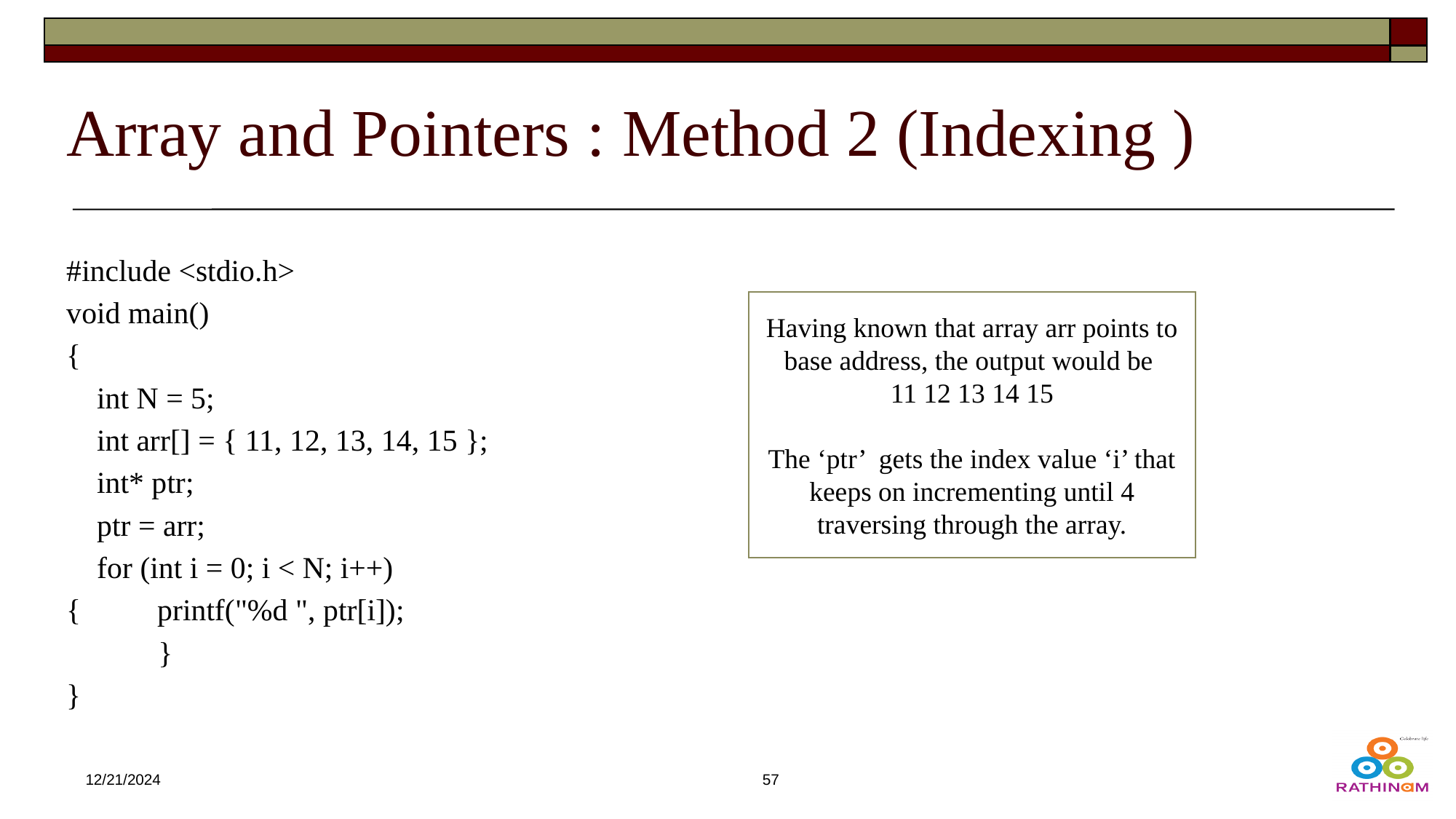

# Array and Pointers : Method 2 (Indexing )
#include <stdio.h>
void main()
{
    int N = 5;
    int arr[] = { 11, 12, 13, 14, 15 };
    int* ptr;
    ptr = arr;
    for (int i = 0; i < N; i++)
{          printf("%d ", ptr[i]);
            }
}

Having known that array arr points to base address, the output would be
11 12 13 14 15

The ‘ptr’  gets the index value ‘i’ that keeps on incrementing until 4 traversing through the array.
12/21/2024
57